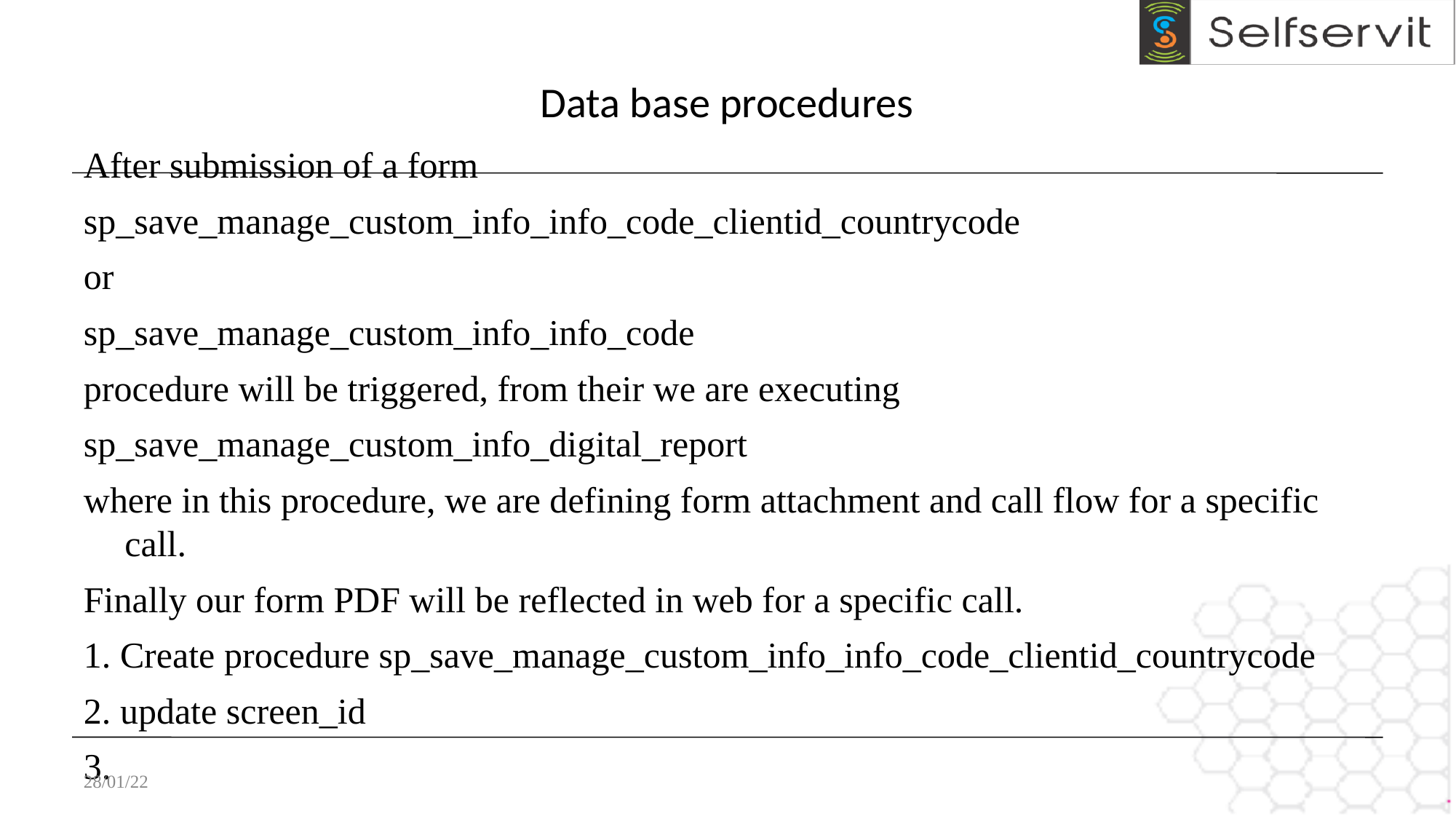

# Data base procedures
After submission of a form
sp_save_manage_custom_info_info_code_clientid_countrycode
or
sp_save_manage_custom_info_info_code
procedure will be triggered, from their we are executing
sp_save_manage_custom_info_digital_report
where in this procedure, we are defining form attachment and call flow for a specific call.
Finally our form PDF will be reflected in web for a specific call.
1. Create procedure sp_save_manage_custom_info_info_code_clientid_countrycode
2. update screen_id
3.

28/01/22